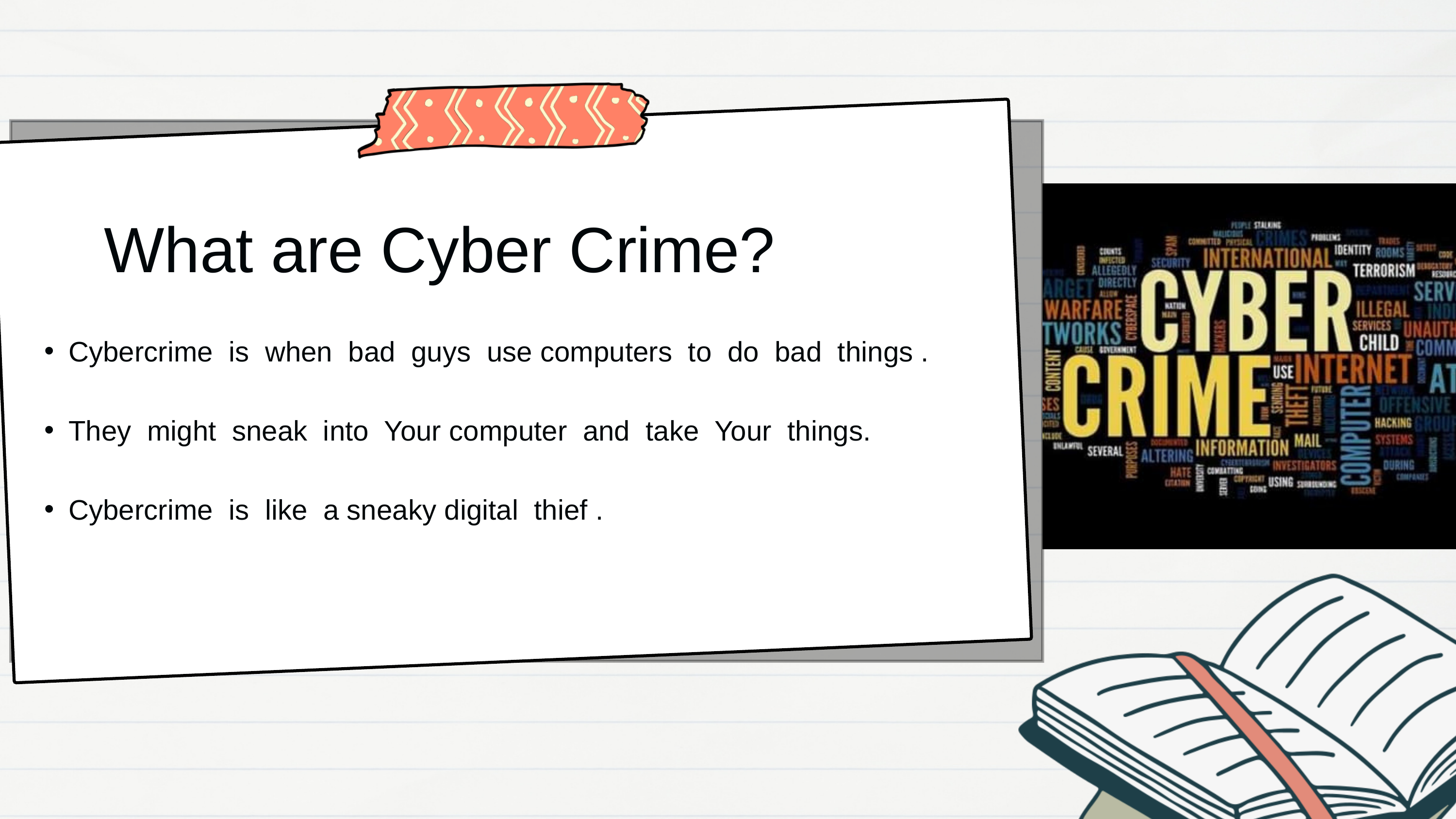

What are Cyber Crime?
Cybercrime  is  when  bad  guys  use computers  to  do  bad  things .

They  might  sneak  into  Your computer  and  take  Your  things.

Cybercrime  is  like  a sneaky digital  thief .